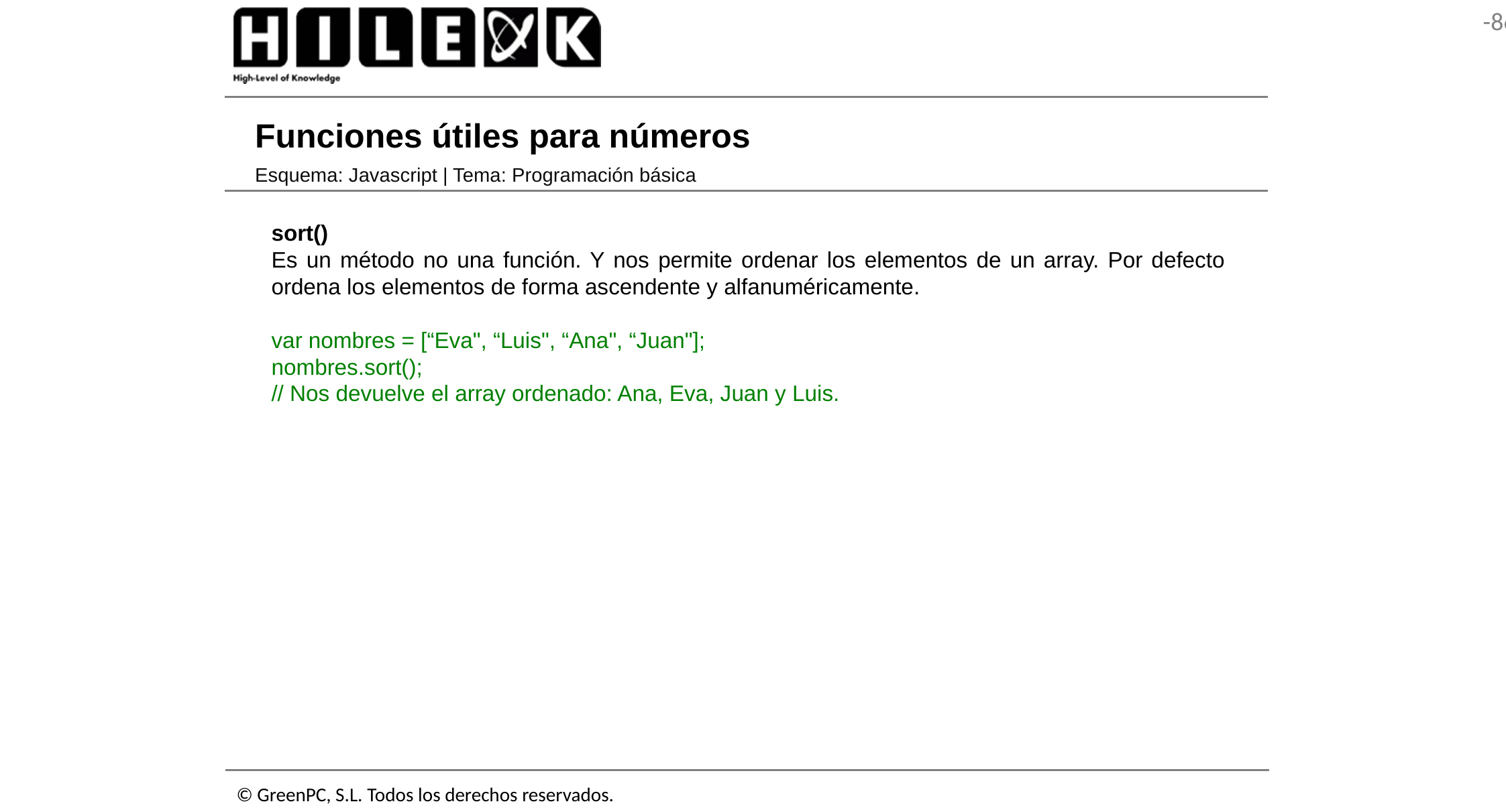

# Funciones útiles para números
Esquema: Javascript | Tema: Programación básica
sort()
Es un método no una función. Y nos permite ordenar los elementos de un array. Por defecto ordena los elementos de forma ascendente y alfanuméricamente.

var nombres = [“Eva", “Luis", “Ana", “Juan"];
nombres.sort();
// Nos devuelve el array ordenado: Ana, Eva, Juan y Luis.